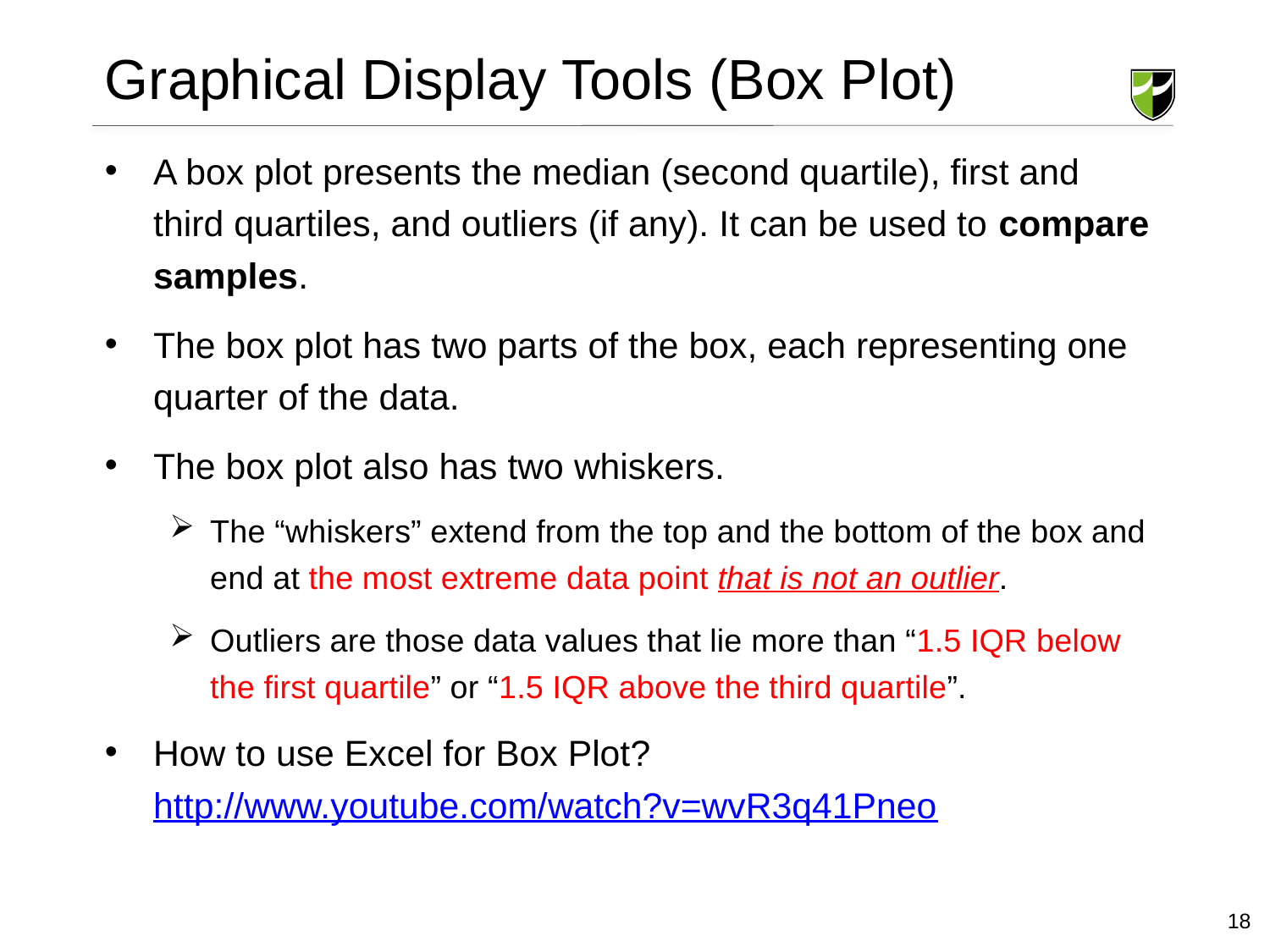

# Graphical Display Tools (Box Plot)
A box plot presents the median (second quartile), first and third quartiles, and outliers (if any). It can be used to compare samples.
The box plot has two parts of the box, each representing one quarter of the data.
The box plot also has two whiskers.
The “whiskers” extend from the top and the bottom of the box and end at the most extreme data point that is not an outlier.
Outliers are those data values that lie more than “1.5 IQR below the first quartile” or “1.5 IQR above the third quartile”.
How to use Excel for Box Plot? http://www.youtube.com/watch?v=wvR3q41Pneo

18